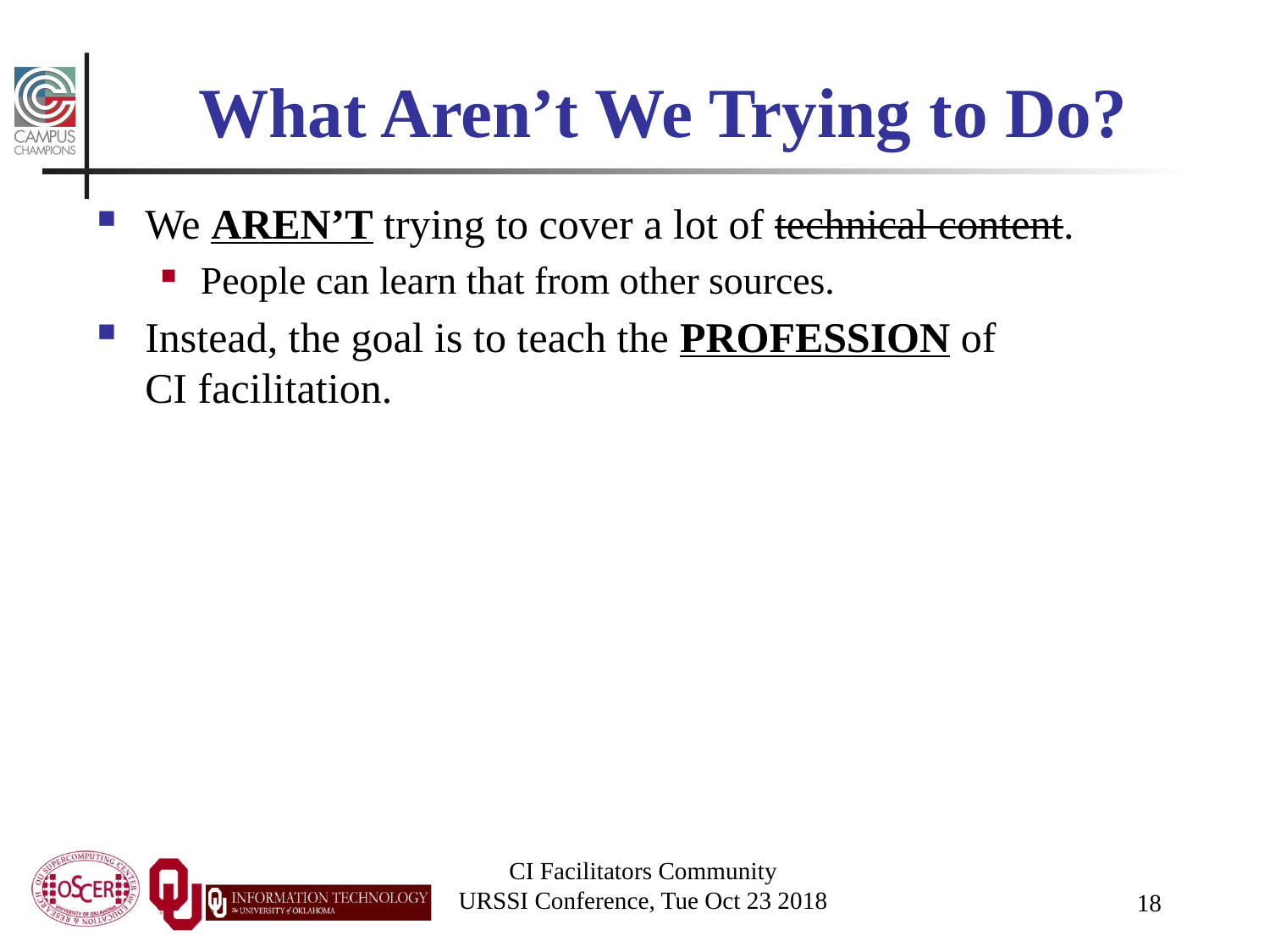

# What Aren’t We Trying to Do?
We AREN’T trying to cover a lot of technical content.
People can learn that from other sources.
Instead, the goal is to teach the PROFESSION of             CI facilitation.
CI Facilitators Community
URSSI Conference, Tue Oct 23 2018
18